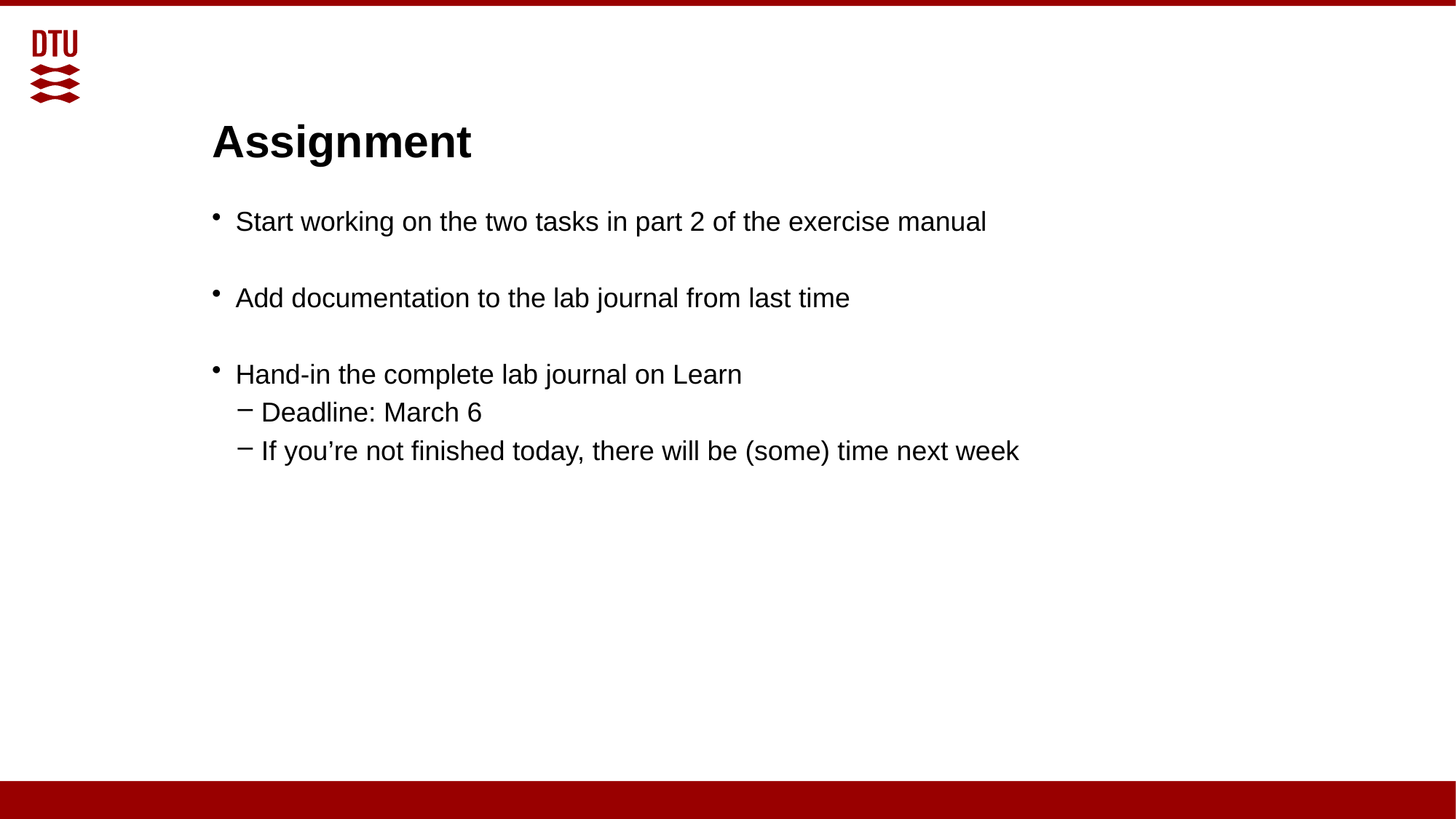

# Assignment
Start working on the two tasks in part 2 of the exercise manual

Add documentation to the lab journal from last time

Hand-in the complete lab journal on Learn
Deadline: March 6
If you’re not finished today, there will be (some) time next week